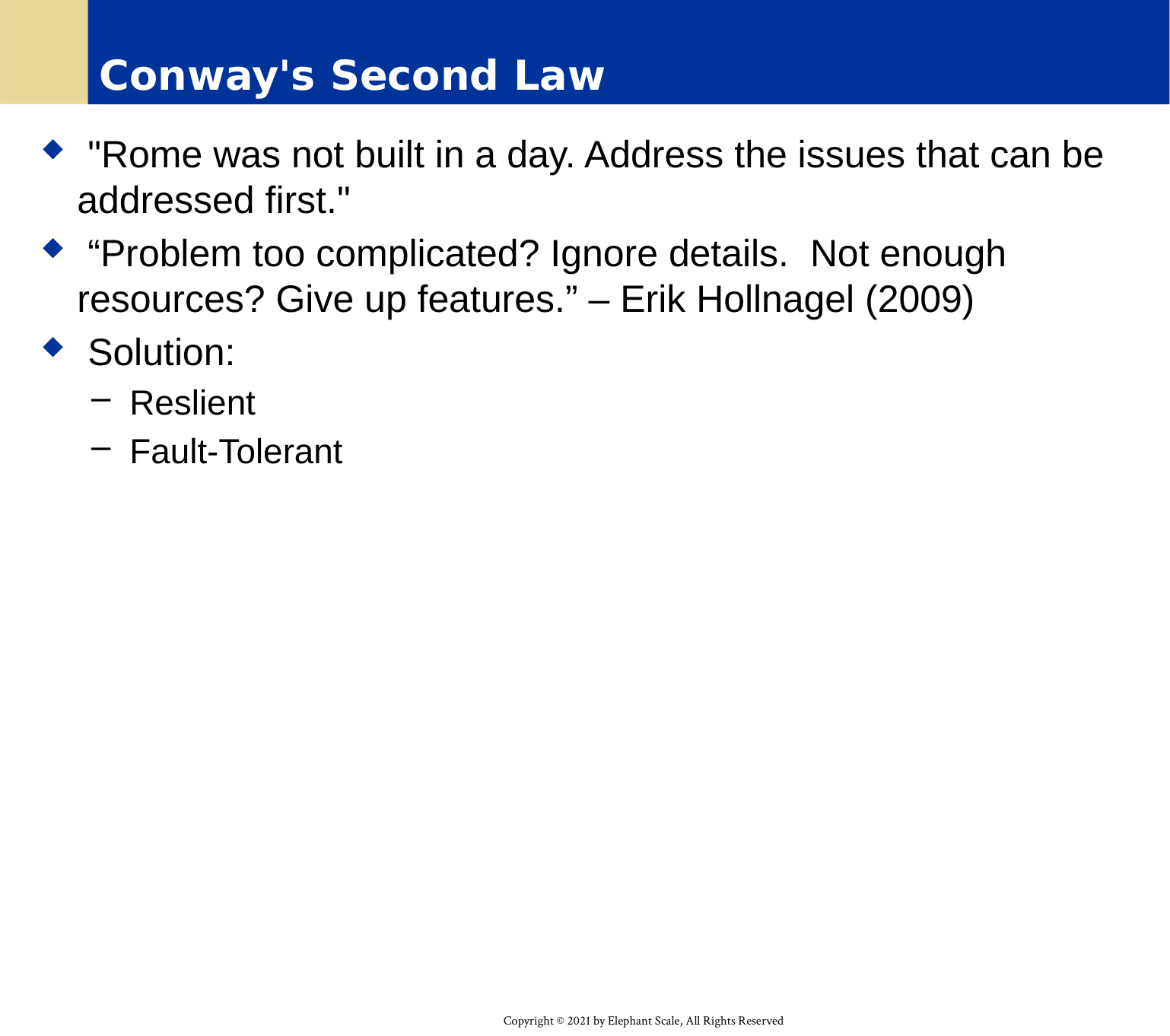

# Conway's Second Law
 "Rome was not built in a day. Address the issues that can be addressed first."
 “Problem too complicated? Ignore details.  Not enough resources? Give up features.” – Erik Hollnagel (2009)
 Solution:
 Reslient
 Fault-Tolerant
Copyright © 2021 by Elephant Scale, All Rights Reserved